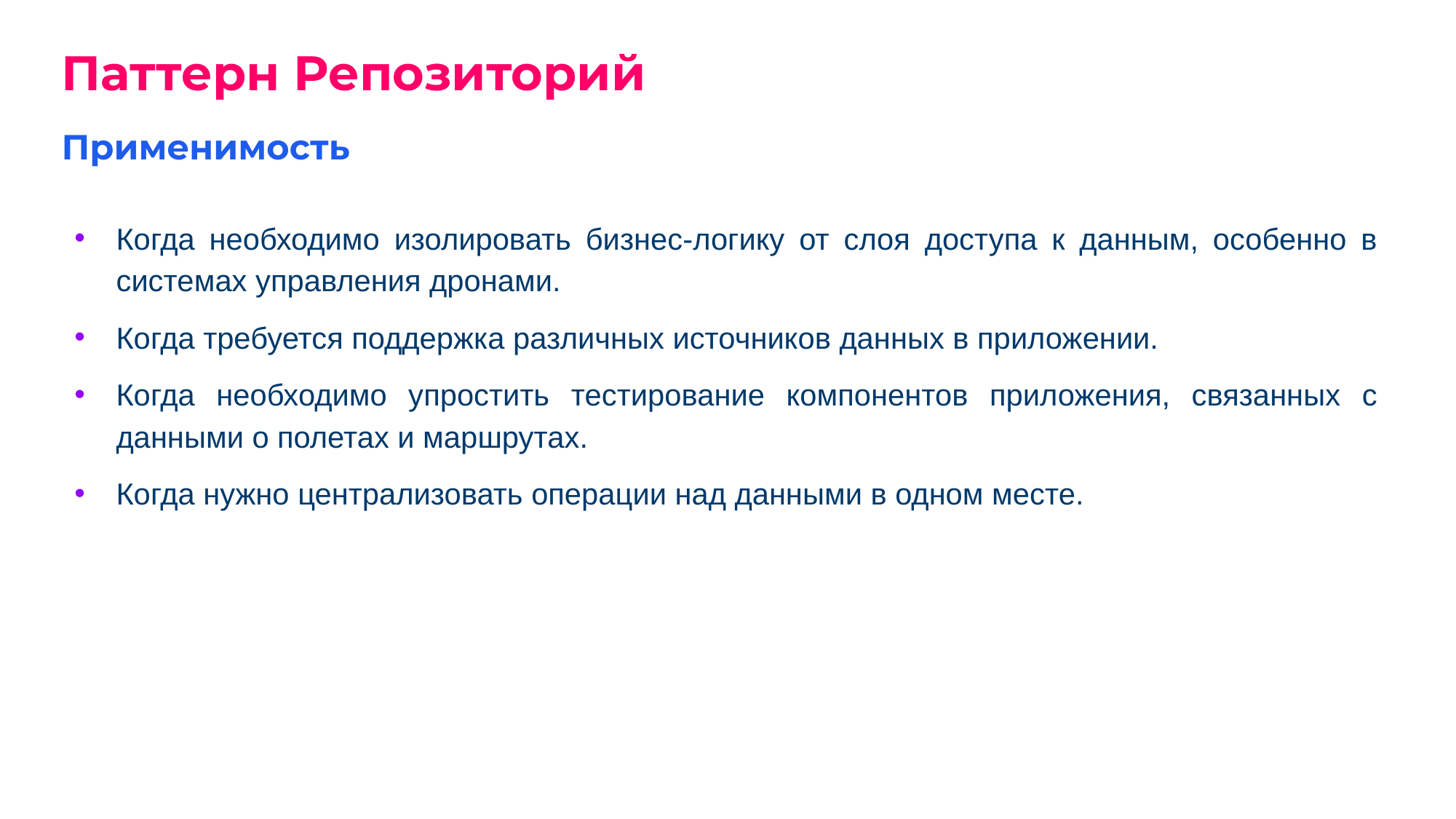

Паттерн Репозиторий
Применимость
Когда необходимо изолировать бизнес-логику от слоя доступа к данным, особенно в системах управления дронами.
Когда требуется поддержка различных источников данных в приложении.
Когда необходимо упростить тестирование компонентов приложения, связанных с данными о полетах и маршрутах.
Когда нужно централизовать операции над данными в одном месте.